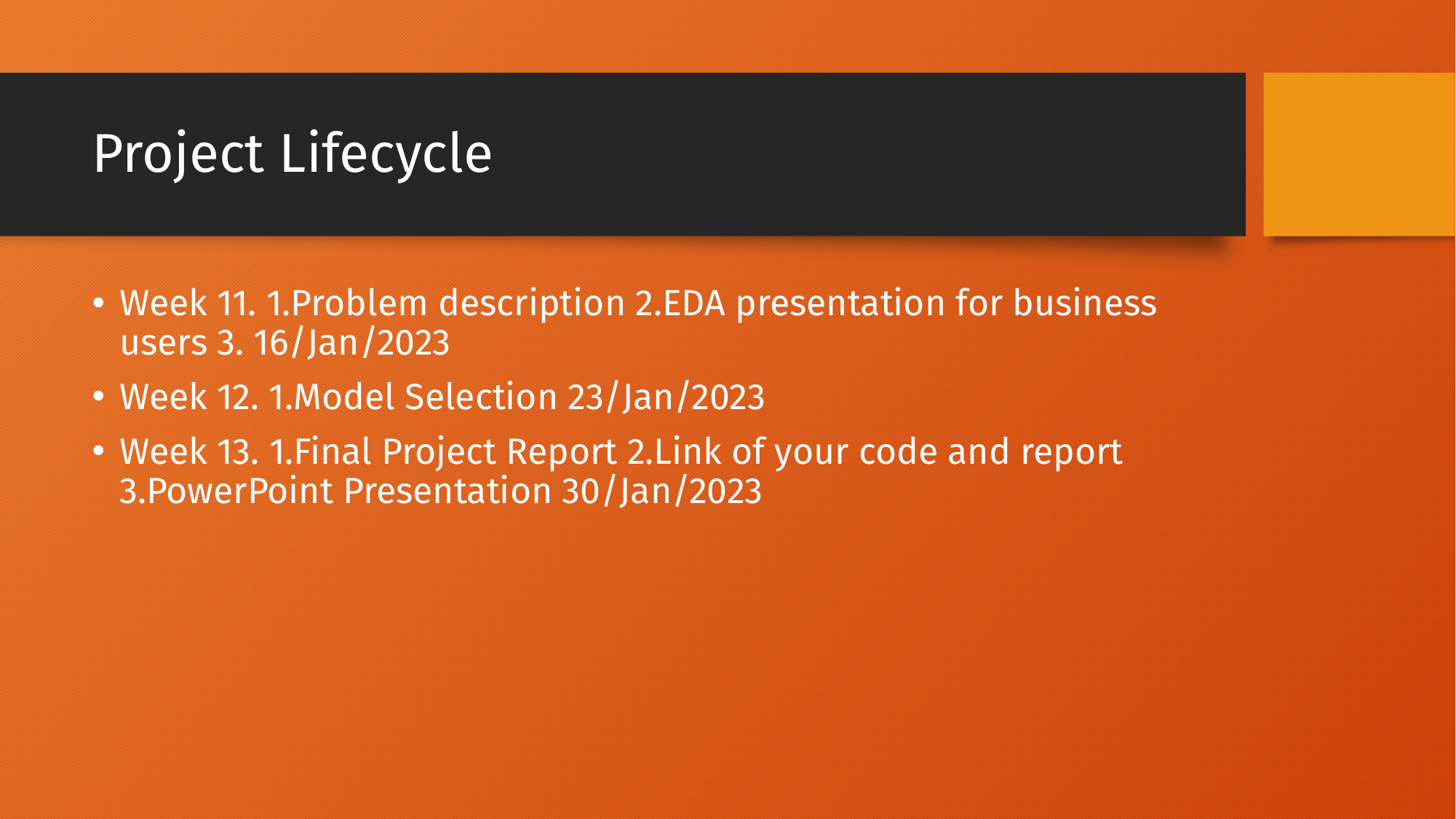

# Project Lifecycle
Week 11. 1.Problem description 2.EDA presentation for business users 3. 16/Jan/2023
Week 12. 1.Model Selection 23/Jan/2023
Week 13. 1.Final Project Report 2.Link of your code and report 3.PowerPoint Presentation 30/Jan/2023